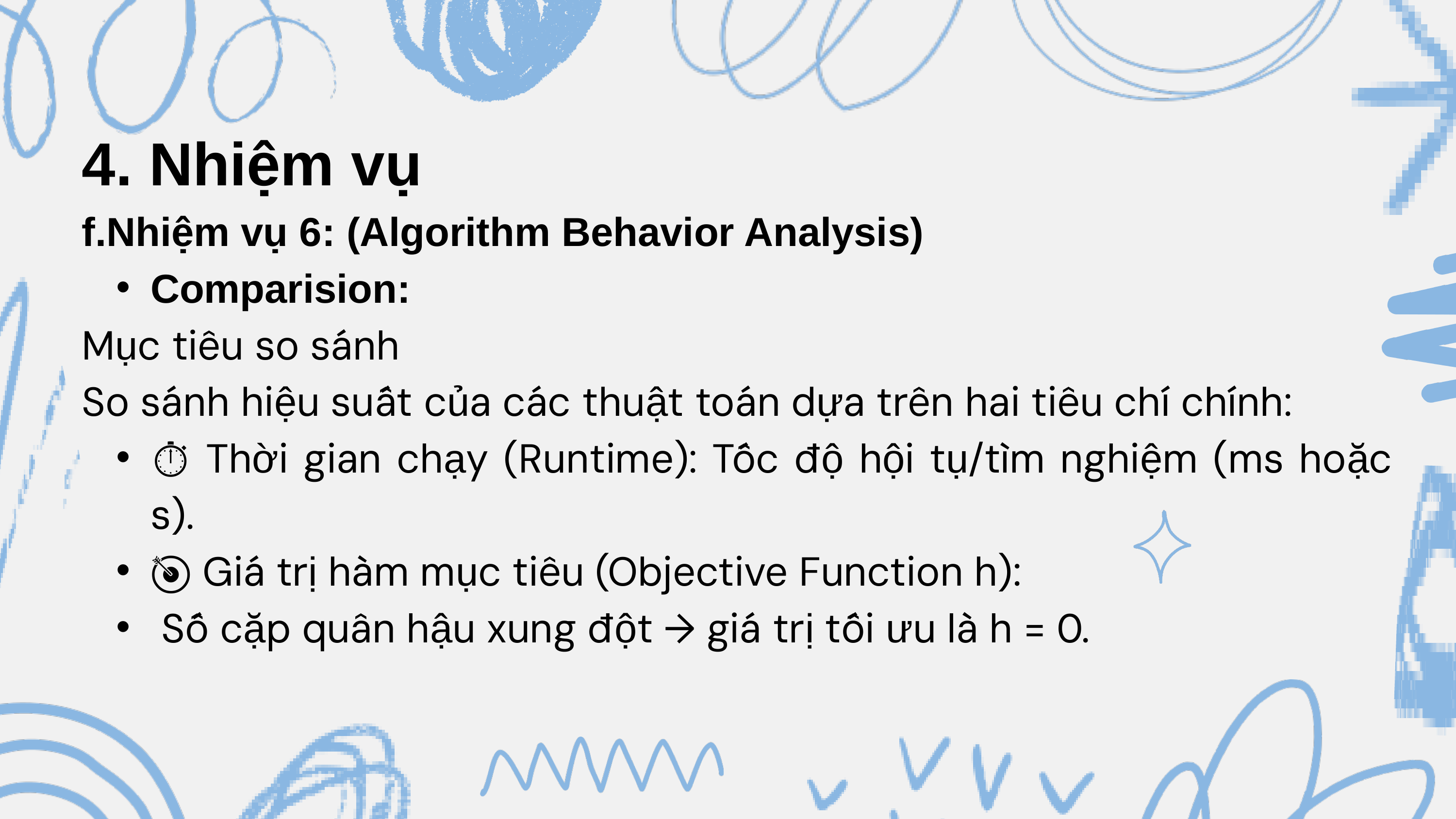

4. Nhiệm vụ
f.Nhiệm vụ 6: (Algorithm Behavior Analysis)
Comparision:
Mục tiêu so sánh
So sánh hiệu suất của các thuật toán dựa trên hai tiêu chí chính:
⏱️ Thời gian chạy (Runtime): Tốc độ hội tụ/tìm nghiệm (ms hoặc s).
🎯 Giá trị hàm mục tiêu (Objective Function h):
 Số cặp quân hậu xung đột → giá trị tối ưu là h = 0.